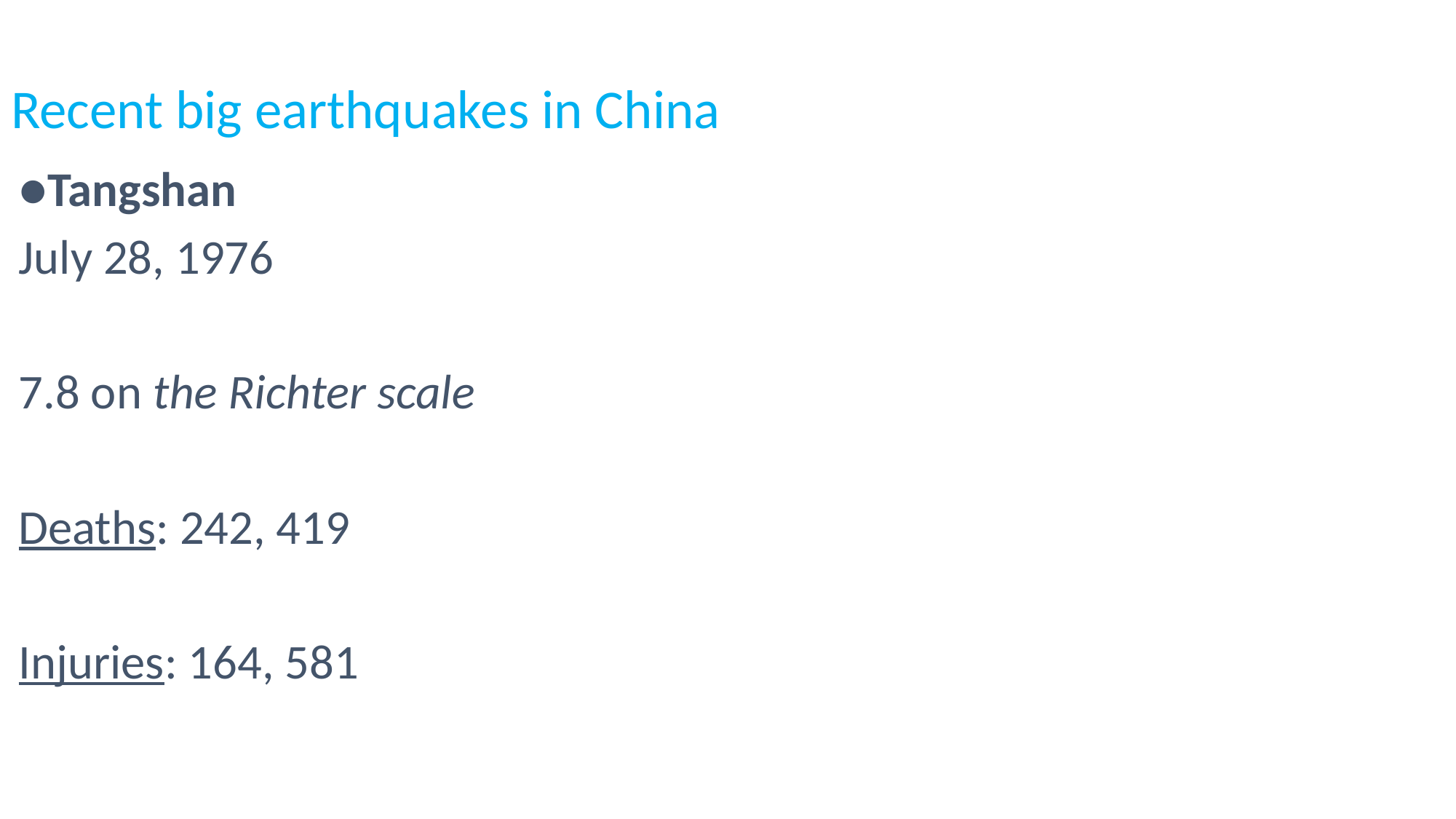

# Recent big earthquakes in China
●Tangshan
July 28, 1976

7.8 on the Richter scale

Deaths: 242, 419

Injuries: 164, 581